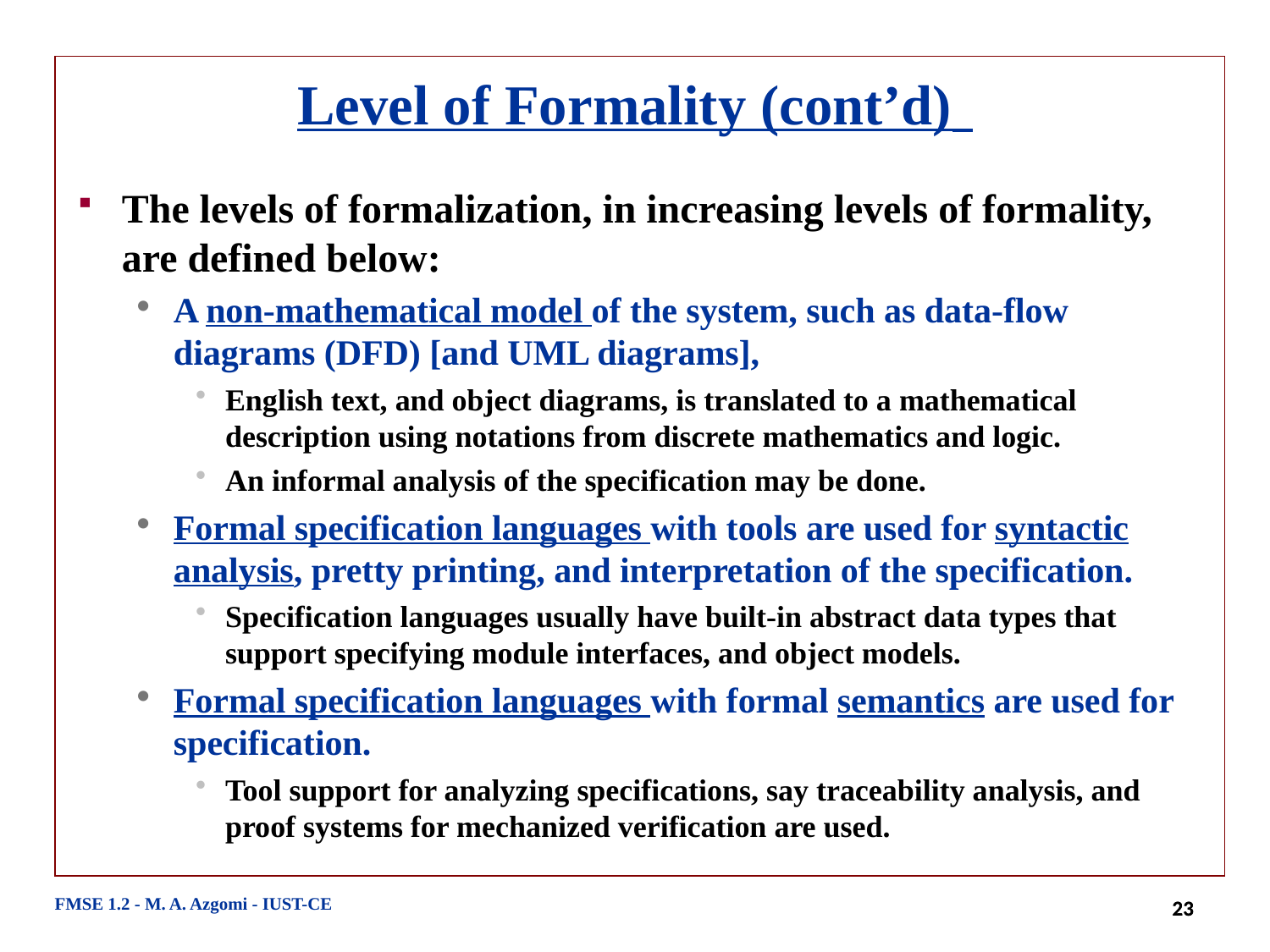

# Level of Formality (cont’d)
The levels of formalization, in increasing levels of formality, are defined below:
A non-mathematical model of the system, such as data-flow diagrams (DFD) [and UML diagrams],
English text, and object diagrams, is translated to a mathematical description using notations from discrete mathematics and logic.
An informal analysis of the specification may be done.
Formal specification languages with tools are used for syntactic analysis, pretty printing, and interpretation of the specification.
Specification languages usually have built-in abstract data types that support specifying module interfaces, and object models.
Formal specification languages with formal semantics are used for specification.
Tool support for analyzing specifications, say traceability analysis, and proof systems for mechanized verification are used.
FMSE 1.2 - M. A. Azgomi - IUST-CE